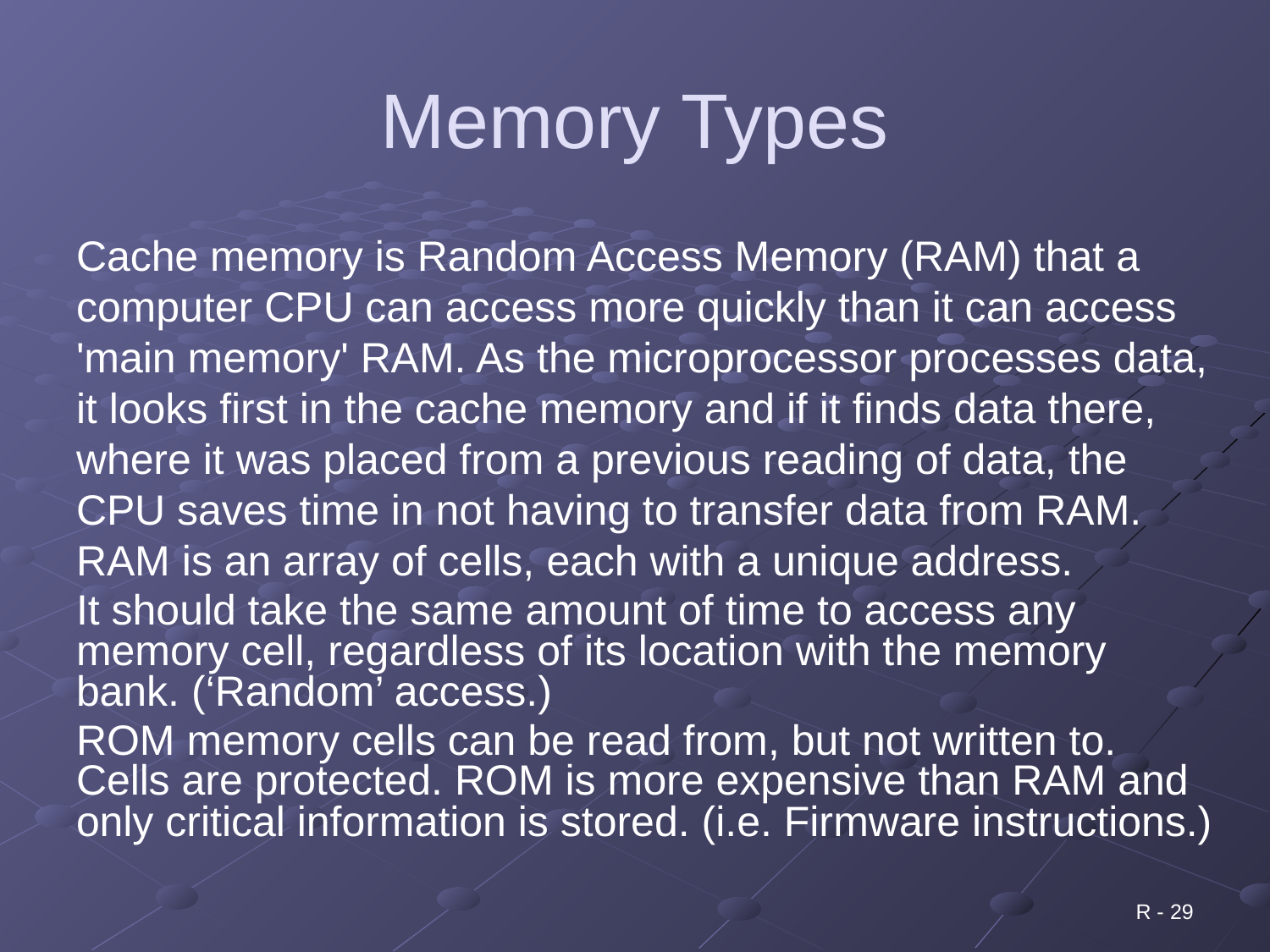

# Memory Types
Cache memory is Random Access Memory (RAM) that a computer CPU can access more quickly than it can access 'main memory' RAM. As the microprocessor processes data, it looks first in the cache memory and if it finds data there, where it was placed from a previous reading of data, the CPU saves time in not having to transfer data from RAM. RAM is an array of cells, each with a unique address.
It should take the same amount of time to access any memory cell, regardless of its location with the memory bank. (‘Random’ access.)
ROM memory cells can be read from, but not written to. Cells are protected. ROM is more expensive than RAM and only critical information is stored. (i.e. Firmware instructions.)
R - 29